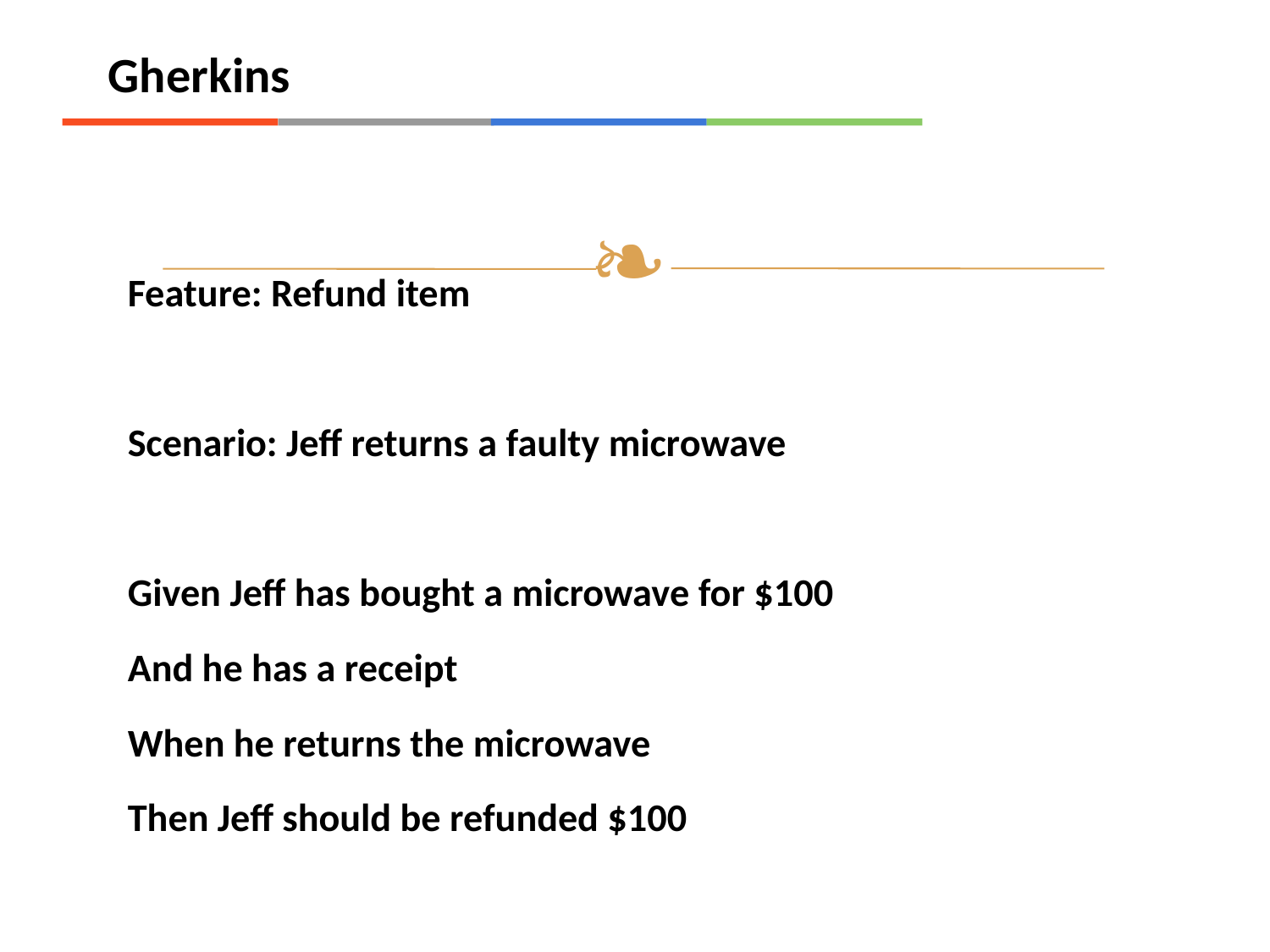

# Gherkins

Feature: Refund item

Scenario: Jeff returns a faulty microwave

Given Jeff has bought a microwave for $100
And he has a receipt
When he returns the microwave
Then Jeff should be refunded $100